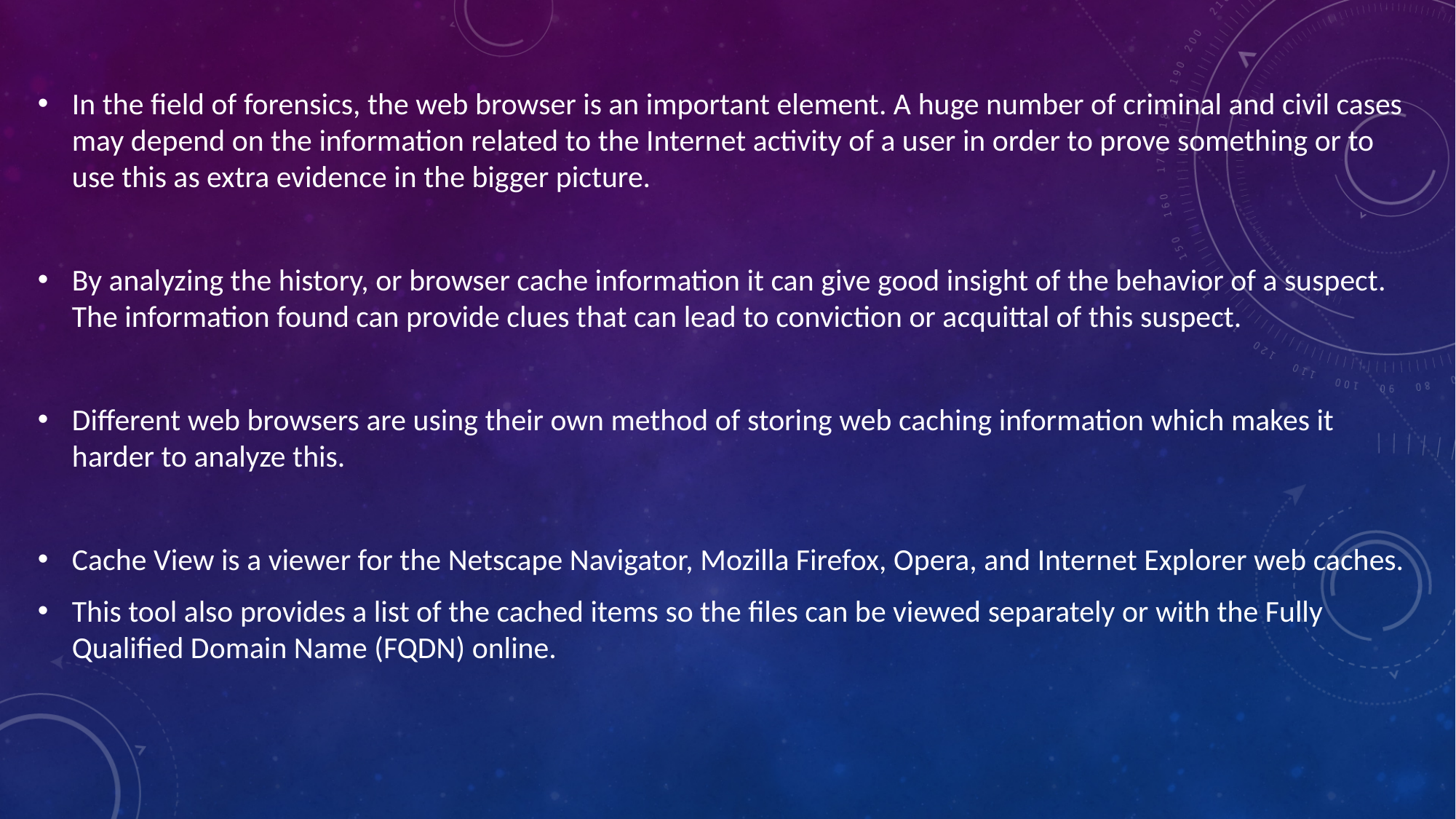

In the field of forensics, the web browser is an important element. A huge number of criminal and civil cases may depend on the information related to the Internet activity of a user in order to prove something or to use this as extra evidence in the bigger picture.

By analyzing the history, or browser cache information it can give good insight of the behavior of a suspect. The information found can provide clues that can lead to conviction or acquittal of this suspect.

Different web browsers are using their own method of storing web caching information which makes it harder to analyze this.

Cache View is a viewer for the Netscape Navigator, Mozilla Firefox, Opera, and Internet Explorer web caches.
This tool also provides a list of the cached items so the files can be viewed separately or with the Fully Qualified Domain Name (FQDN) online.